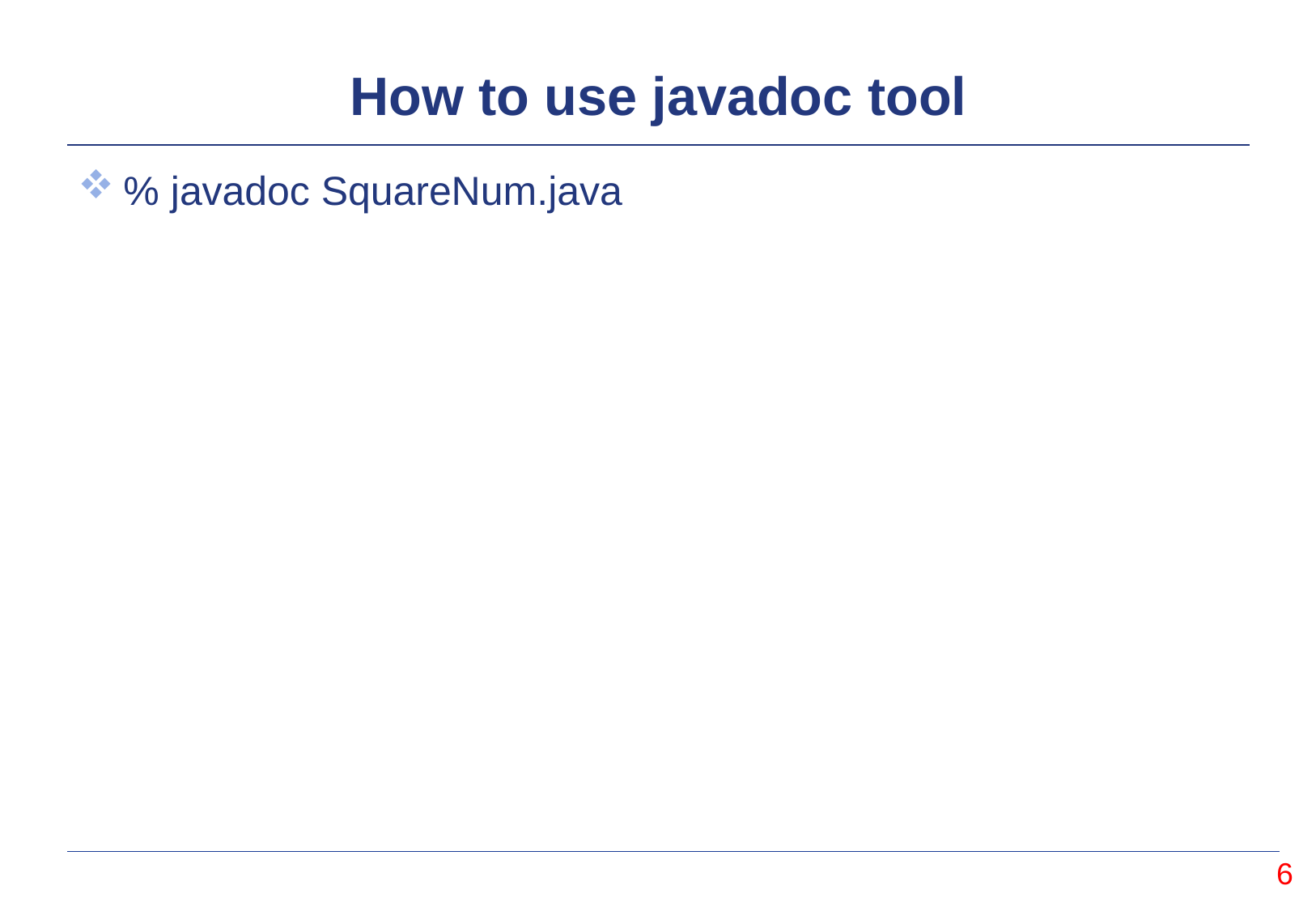

# How to use javadoc tool
% javadoc SquareNum.java